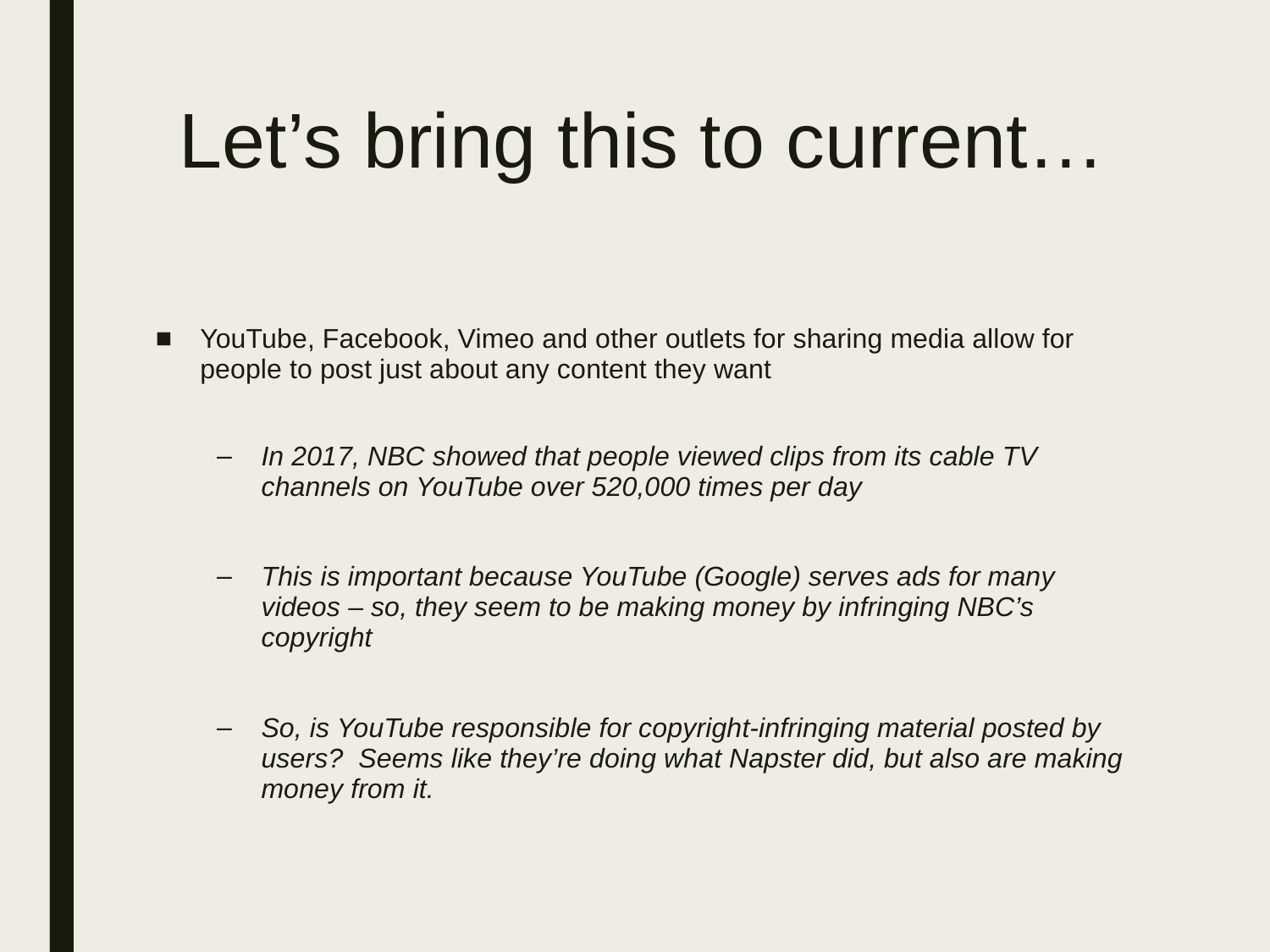

# Let’s bring this to current…
YouTube, Facebook, Vimeo and other outlets for sharing media allow for people to post just about any content they want

In 2017, NBC showed that people viewed clips from its cable TV channels on YouTube over 520,000 times per day

This is important because YouTube (Google) serves ads for many videos – so, they seem to be making money by infringing NBC’s copyright

So, is YouTube responsible for copyright-infringing material posted by users?  Seems like they’re doing what Napster did, but also are making money from it.